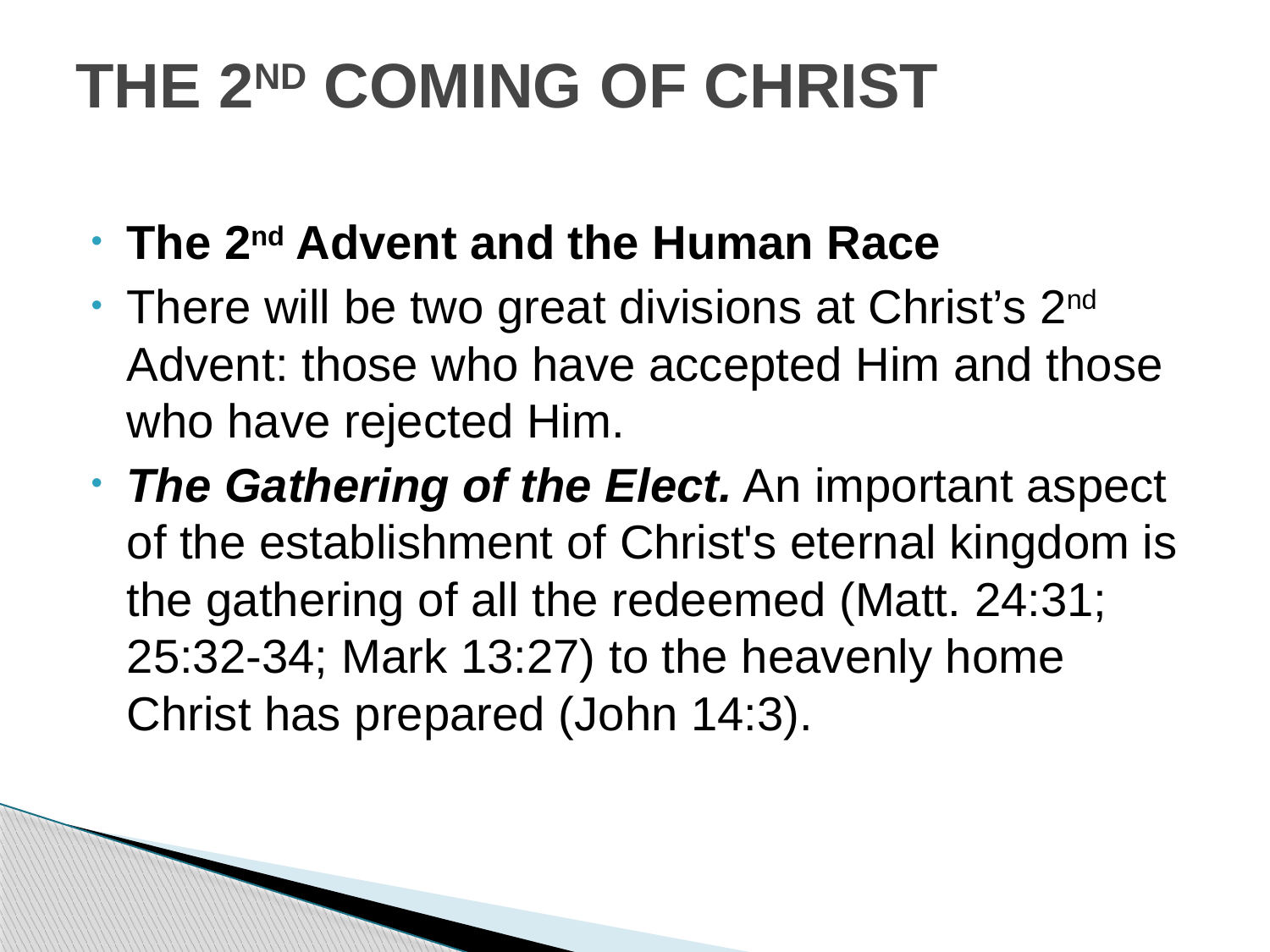

# THE 2ND COMING OF CHRIST
The 2nd Advent and the Human Race
There will be two great divisions at Christ’s 2nd Advent: those who have accepted Him and those who have rejected Him.
The Gathering of the Elect. An important aspect of the establishment of Christ's eternal kingdom is the gathering of all the redeemed (Matt. 24:31; 25:32-34; Mark 13:27) to the heavenly home Christ has prepared (John 14:3).